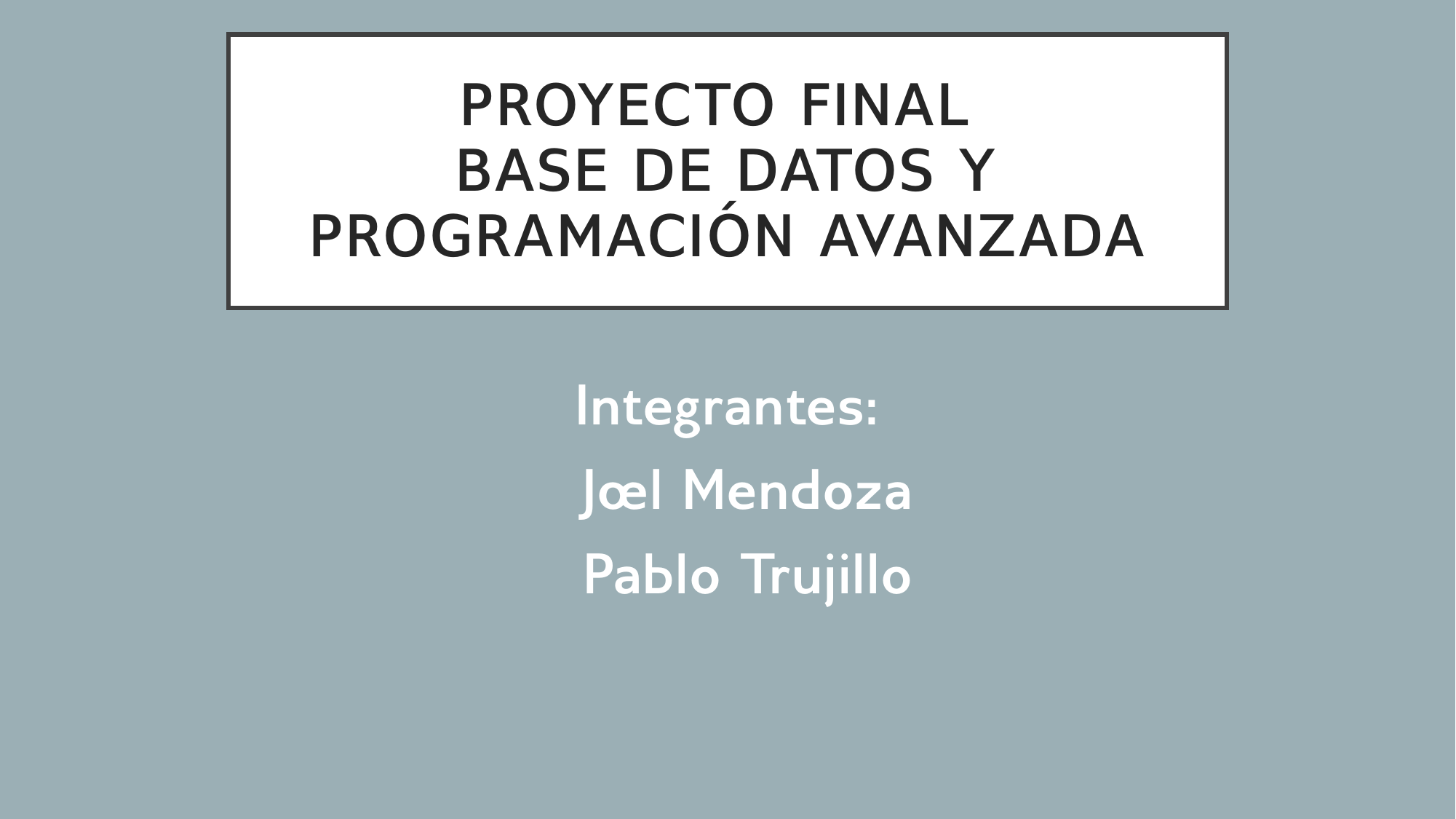

# Proyecto Final Base de datos y Programación avanzada
Integrantes:
Joel Mendoza
Pablo Trujillo